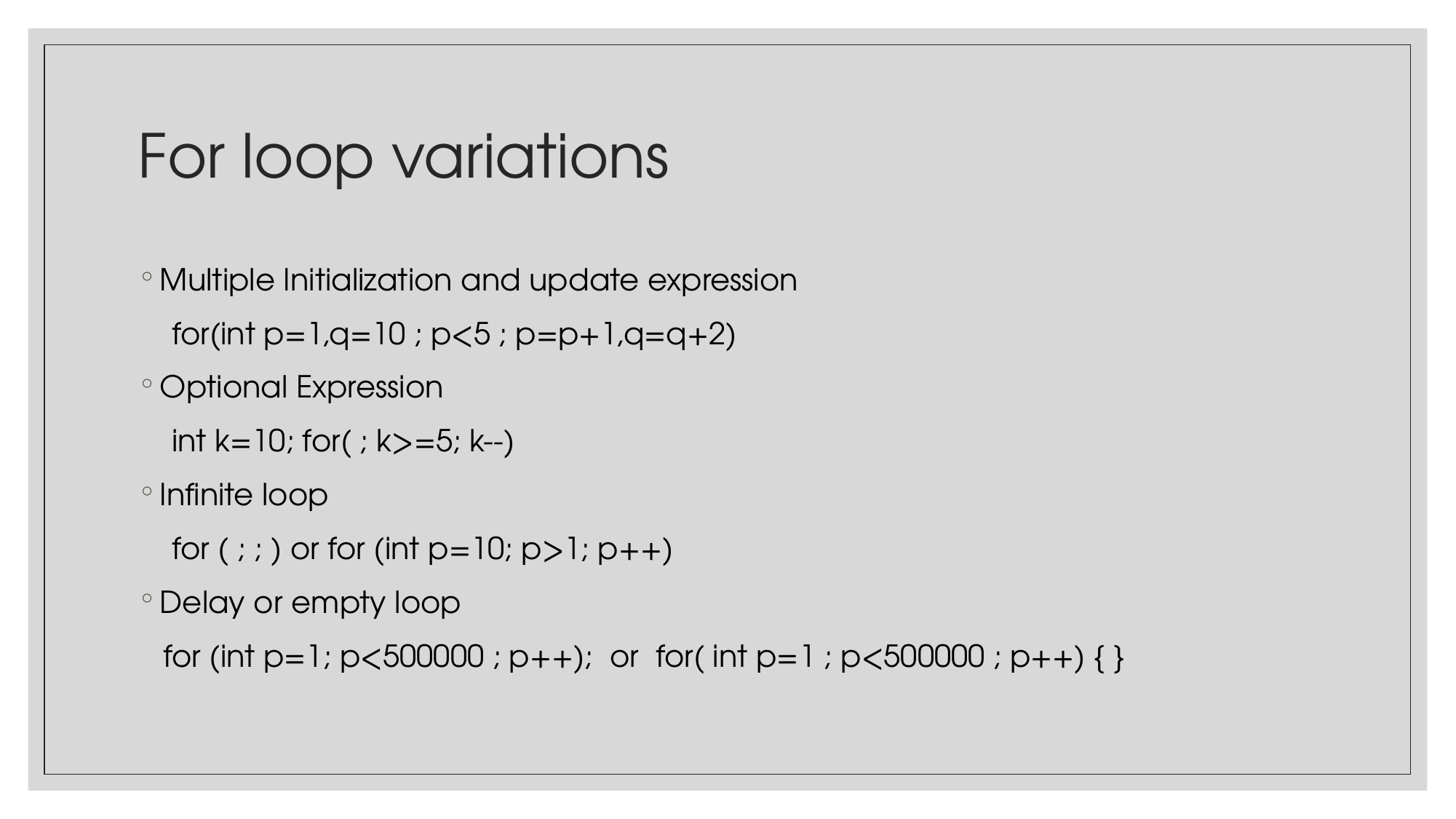

# For loop variations
Multiple Initialization and update expression
    for(int p=1,q=10 ; p<5 ; p=p+1,q=q+2)
Optional Expression
    int k=10; for( ; k>=5; k--)
Infinite loop
    for ( ; ; ) or for (int p=10; p>1; p++)
Delay or empty loop
   for (int p=1; p<500000 ; p++);  or  for( int p=1 ; p<500000 ; p++) { }